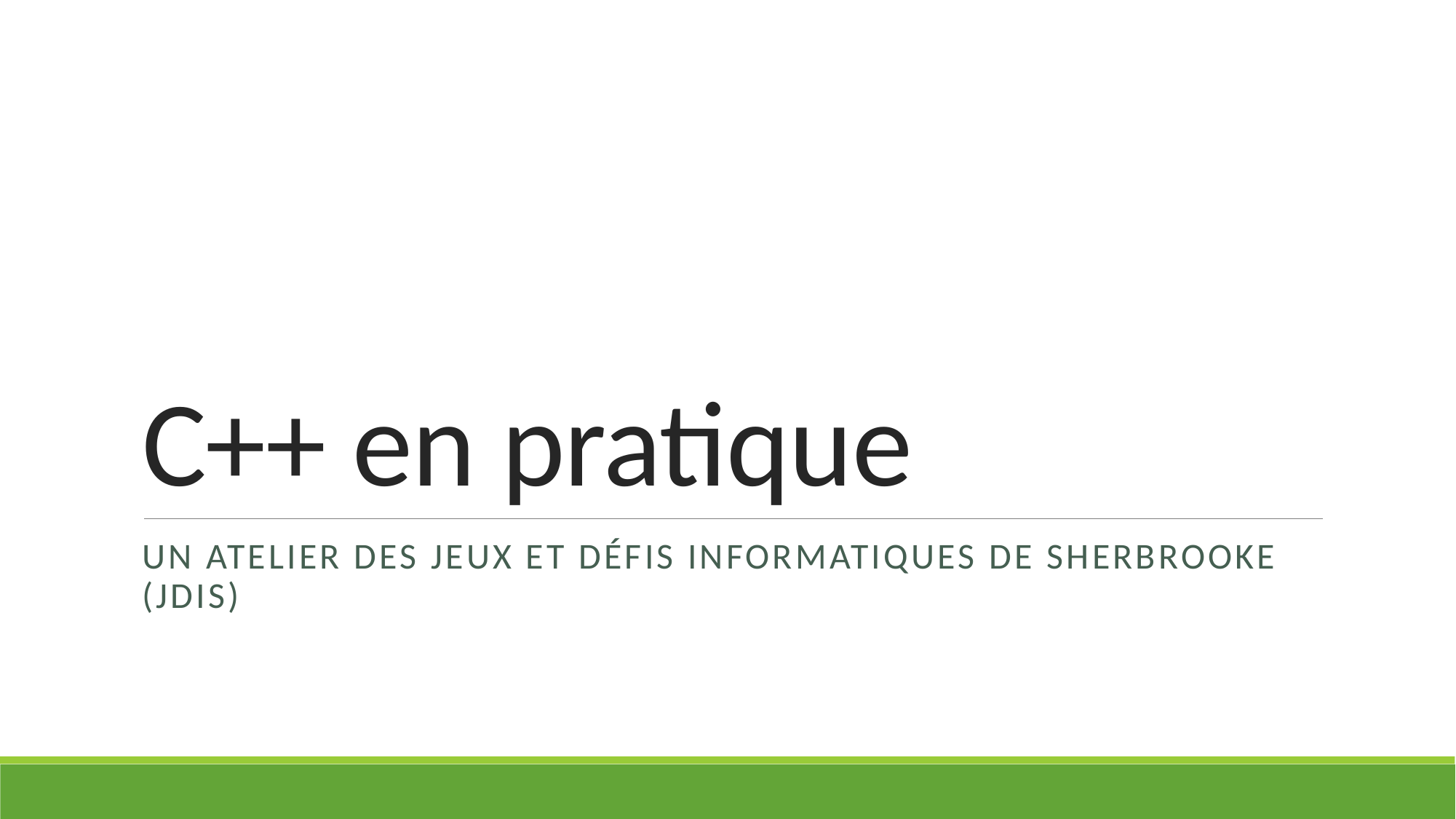

# C++ en pratique
Un atelier des jeux et défis informatiques de Sherbrooke (JDiS)